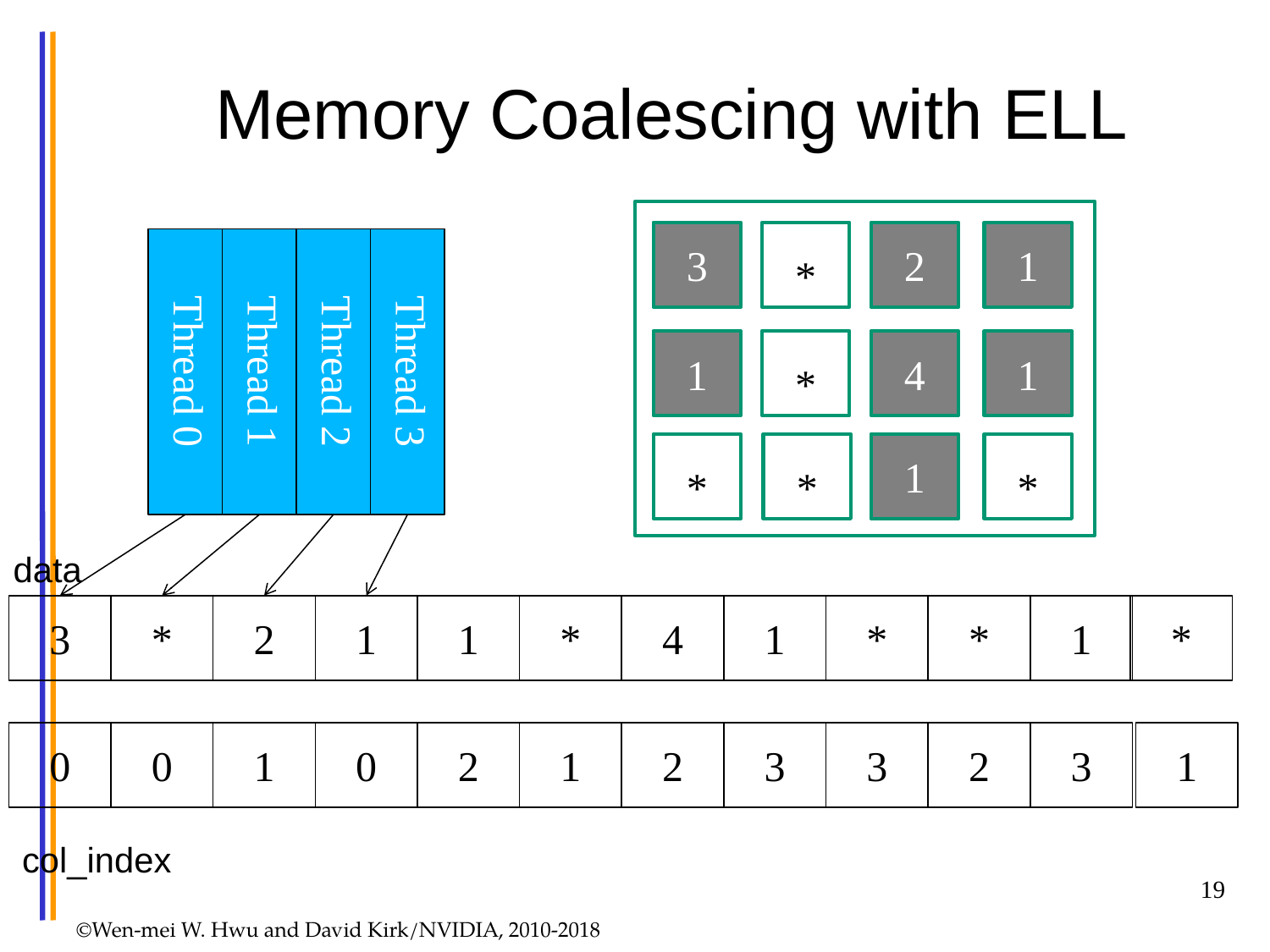

# Memory Coalescing with ELL

3
*
2
1
1
*
4
1
Thread 0
Thread 1
Thread 2
Thread 3
*
*
1
*
data
3
*
2
1
1
*
4
1
*
*
1
0
0
1
0
2
1
2
3
3
2
3
*
1
col_index
19
©Wen-mei W. Hwu and David Kirk/NVIDIA, 2010-2018